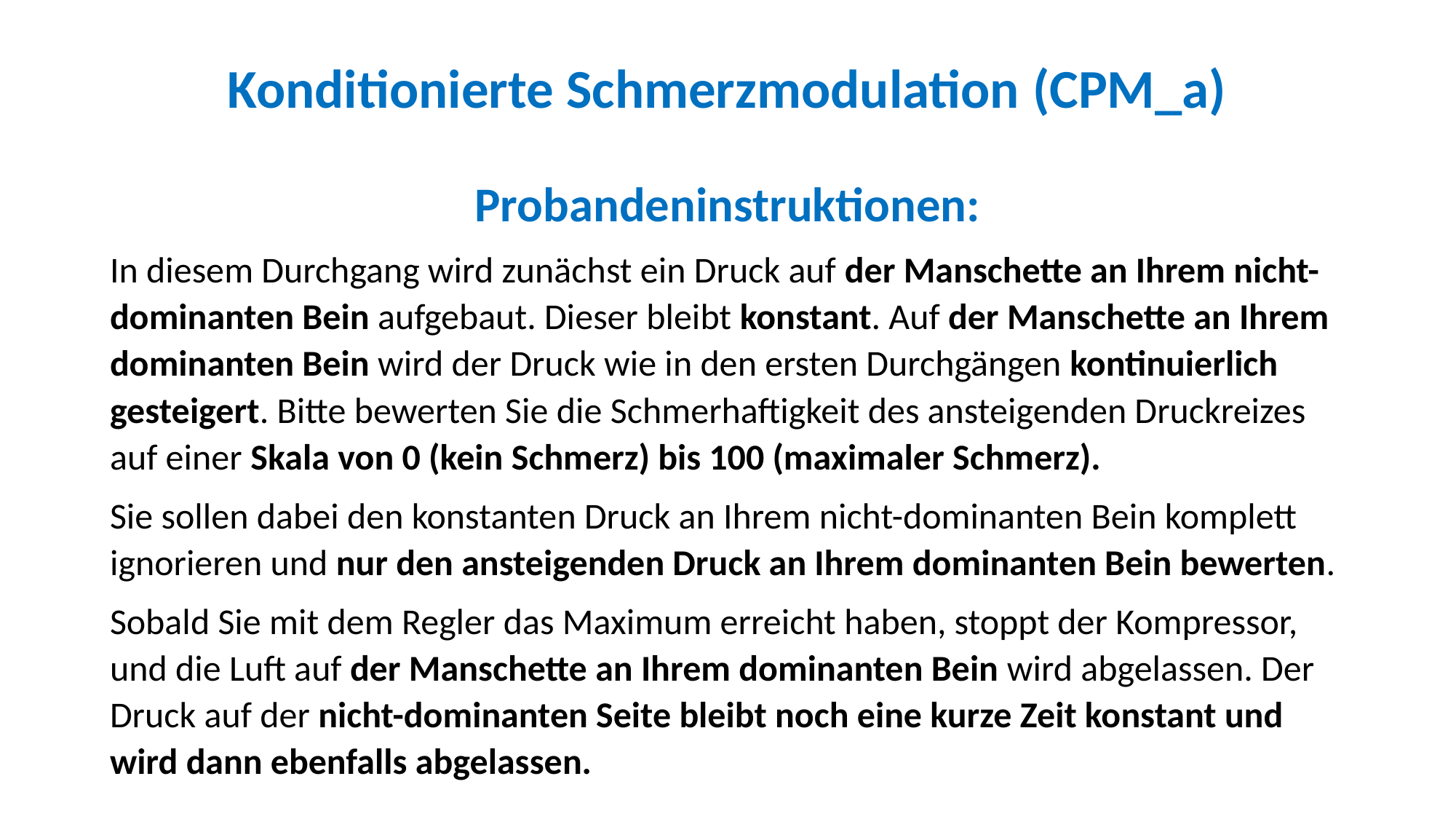

Konditionierte Schmerzmodulation (CPM_a)
Probandeninstruktionen:
In diesem Durchgang wird zunächst ein Druck auf der Manschette an Ihrem nicht-dominanten Bein aufgebaut. Dieser bleibt konstant. Auf der Manschette an Ihrem dominanten Bein wird der Druck wie in den ersten Durchgängen kontinuierlich gesteigert. Bitte bewerten Sie die Schmerhaftigkeit des ansteigenden Druckreizes auf einer Skala von 0 (kein Schmerz) bis 100 (maximaler Schmerz).
Sie sollen dabei den konstanten Druck an Ihrem nicht-dominanten Bein komplett ignorieren und nur den ansteigenden Druck an Ihrem dominanten Bein bewerten.
Sobald Sie mit dem Regler das Maximum erreicht haben, stoppt der Kompressor, und die Luft auf der Manschette an Ihrem dominanten Bein wird abgelassen. Der Druck auf der nicht-dominanten Seite bleibt noch eine kurze Zeit konstant und wird dann ebenfalls abgelassen.